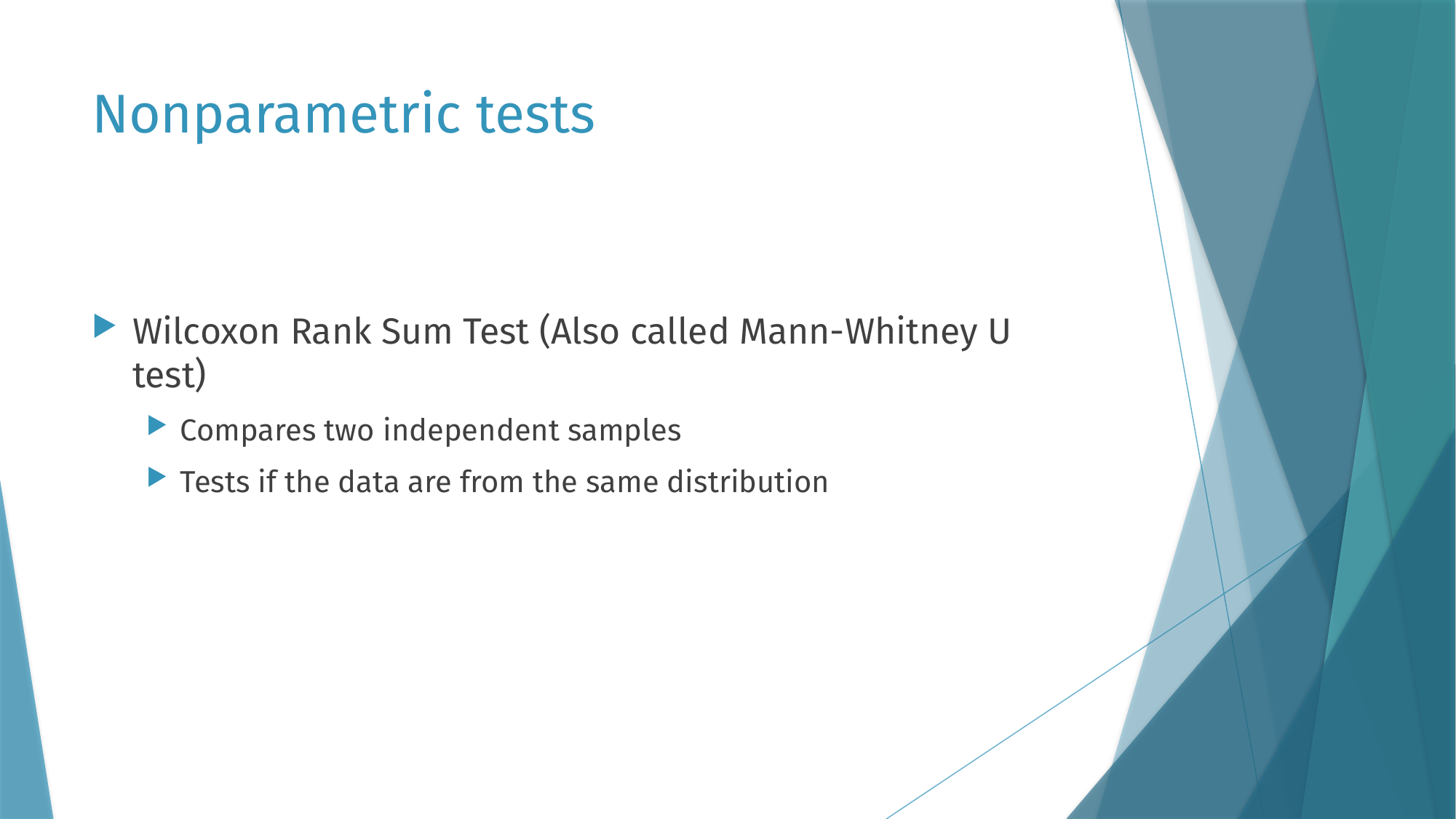

# Nonparametric tests

Wilcoxon Rank Sum Test (Also called Mann-Whitney U test)
Compares two independent samples
Tests if the data are from the same distribution